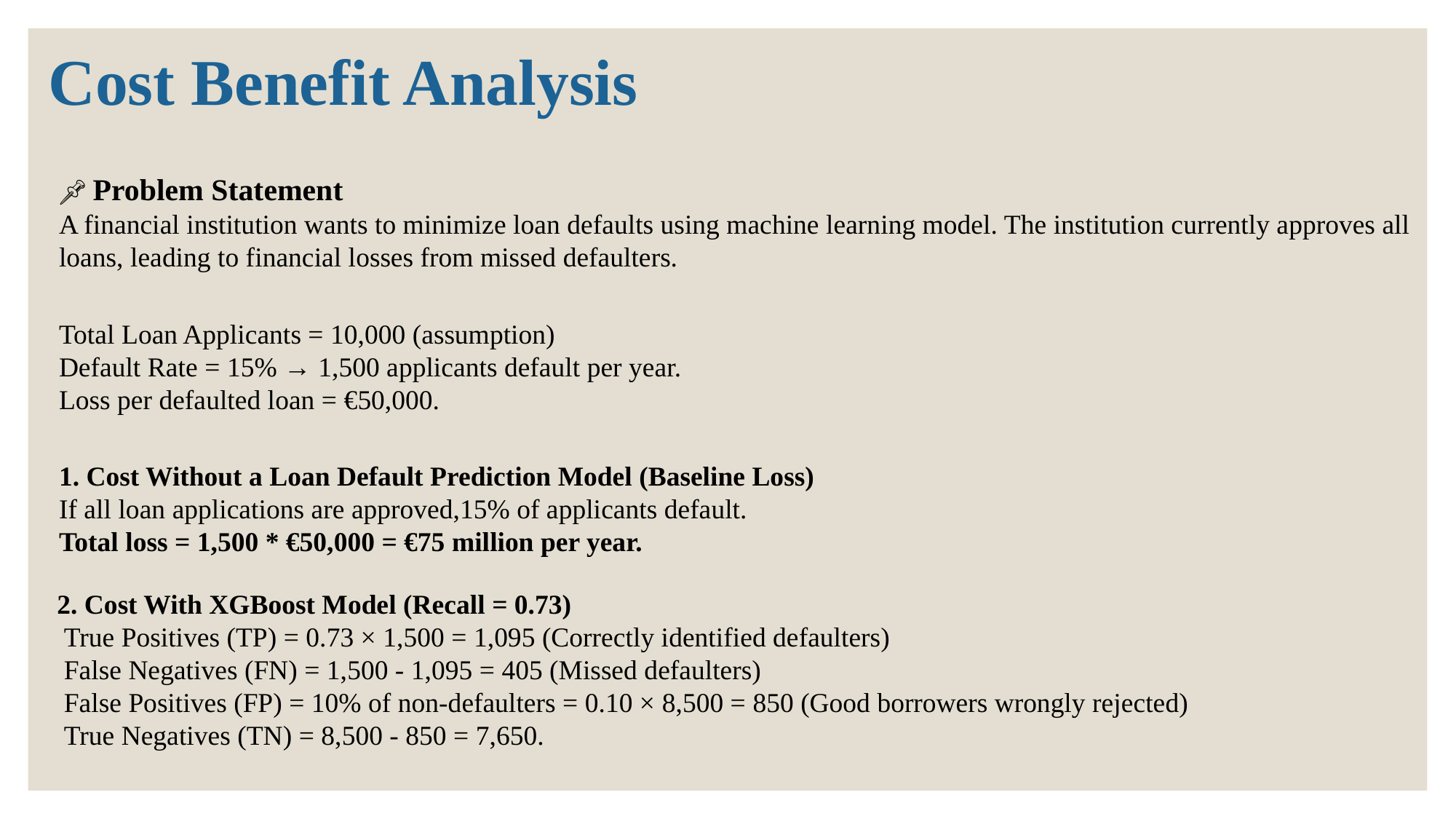

Cost Benefit Analysis
📌 Problem Statement
A financial institution wants to minimize loan defaults using machine learning model. The institution currently approves all loans, leading to financial losses from missed defaulters.
Total Loan Applicants = 10,000 (assumption)
Default Rate = 15% → 1,500 applicants default per year.
Loss per defaulted loan = €50,000.

1. Cost Without a Loan Default Prediction Model (Baseline Loss)
If all loan applications are approved,15% of applicants default.
Total loss = 1,500 * €50,000 = €75 million per year.
 2. Cost With XGBoost Model (Recall = 0.73)
  True Positives (TP) = 0.73 × 1,500 = 1,095 (Correctly identified defaulters)
  False Negatives (FN) = 1,500 - 1,095 = 405 (Missed defaulters)
  False Positives (FP) = 10% of non-defaulters = 0.10 × 8,500 = 850 (Good borrowers wrongly rejected)
  True Negatives (TN) = 8,500 - 850 = 7,650.